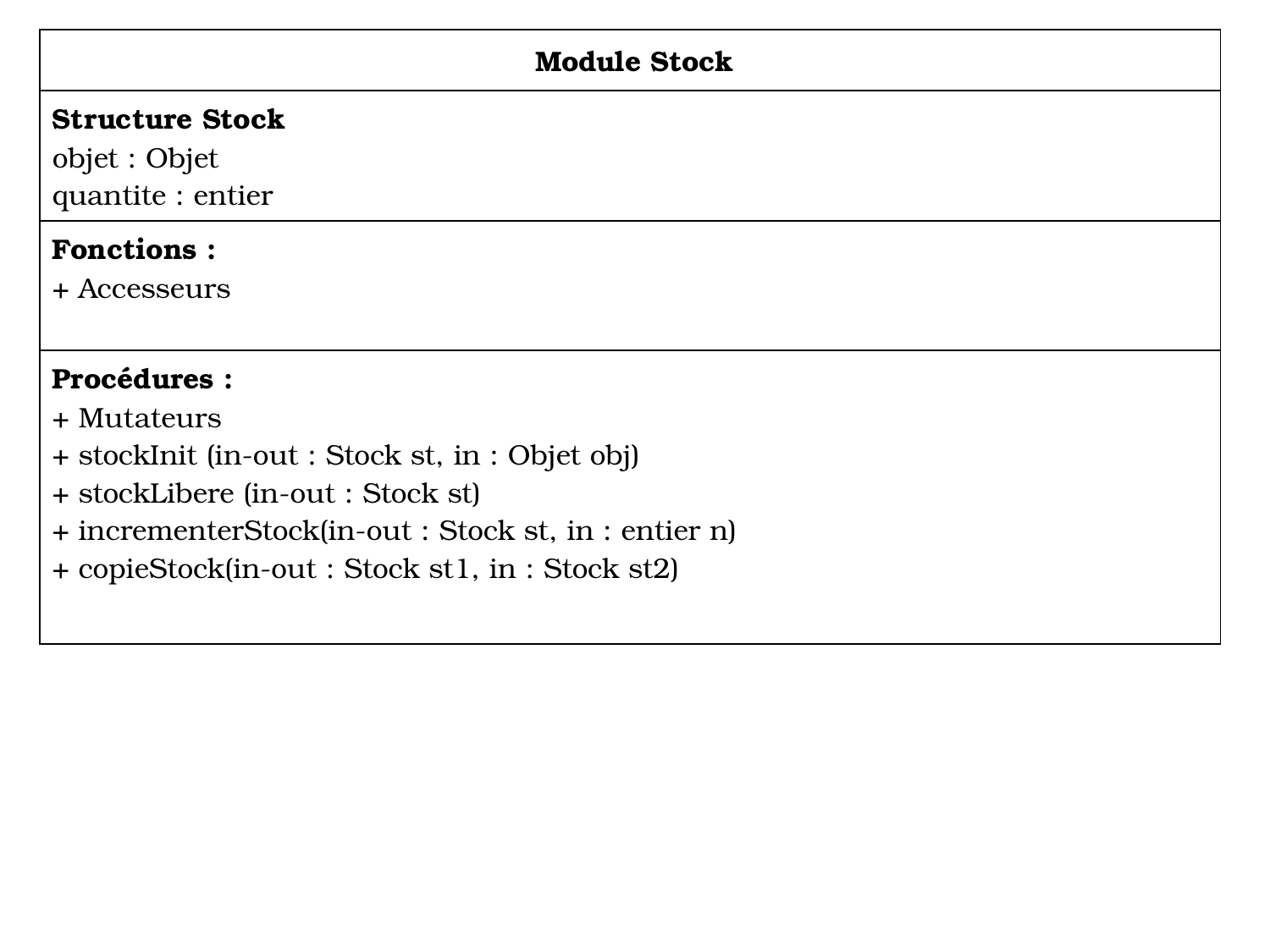

| Module Stock |
| --- |
| Structure Stock objet : Objet quantite : entier |
| Fonctions : + Accesseurs |
| Procédures : + Mutateurs + stockInit (in-out : Stock st, in : Objet obj) + stockLibere (in-out : Stock st) + incrementerStock(in-out : Stock st, in : entier n) + copieStock(in-out : Stock st1, in : Stock st2) |